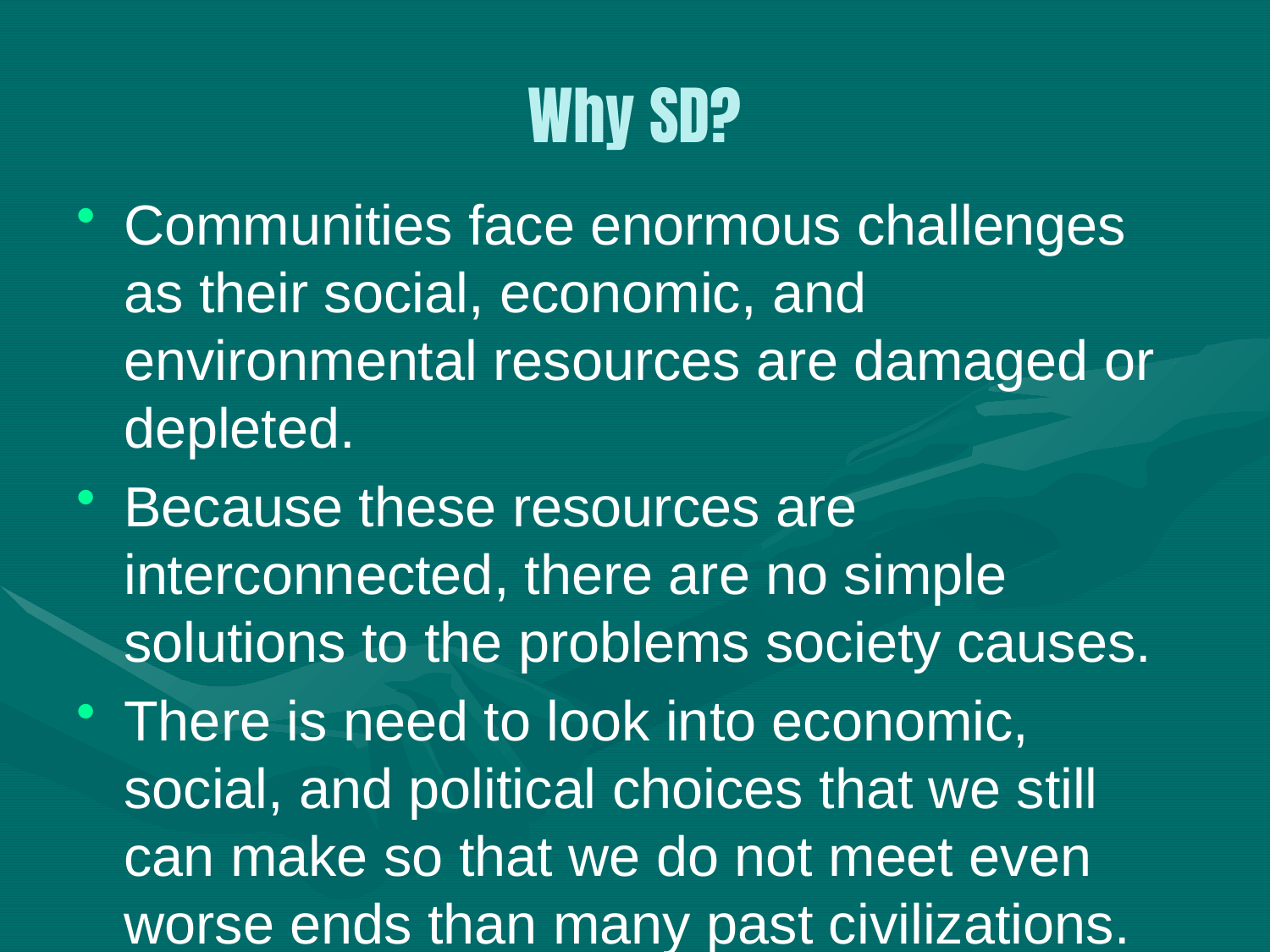

# Why SD?
Communities face enormous challenges as their social, economic, and environmental resources are damaged or depleted.
Because these resources are interconnected, there are no simple solutions to the problems society causes.
There is need to look into economic, social, and political choices that we still can make so that we do not meet even worse ends than many past civilizations.